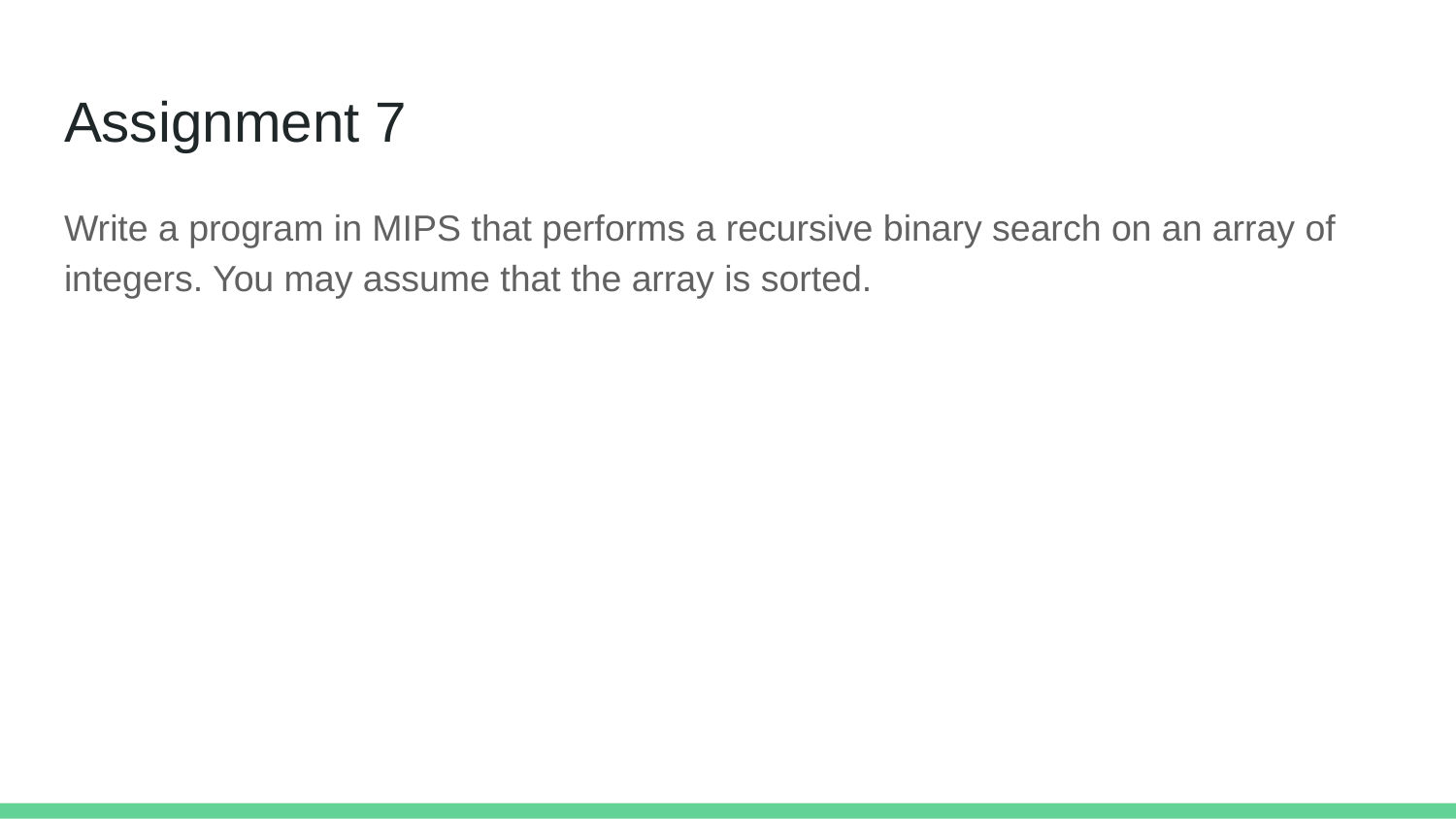

# Assignment 7
Write a program in MIPS that performs a recursive binary search on an array of integers. You may assume that the array is sorted.